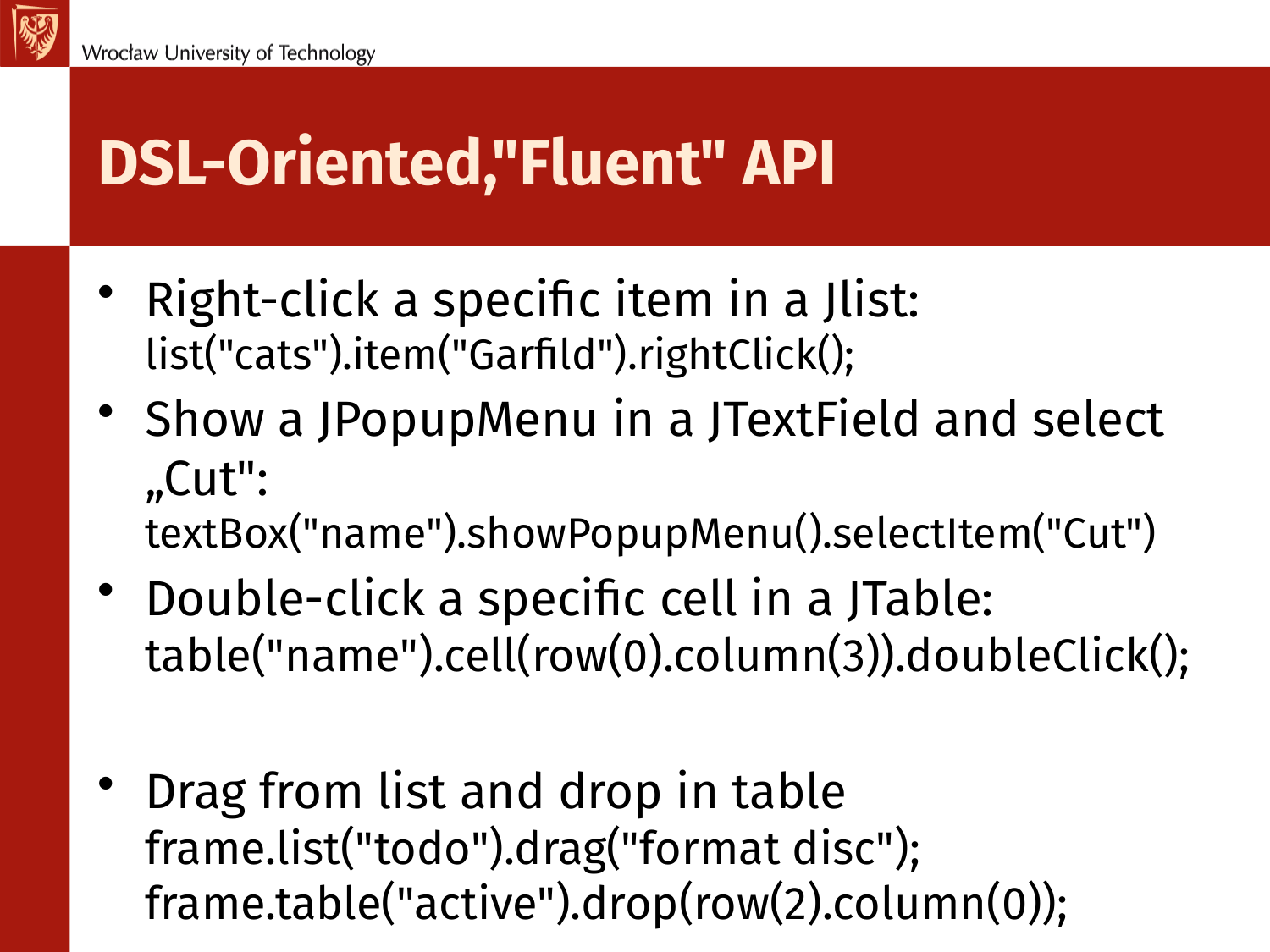

# DSL-Oriented,"Fluent" API
Right-click a specific item in a Jlist:
list("cats").item("Garfild").rightClick();
Show a JPopupMenu in a JTextField and select „Cut":
textBox("name").showPopupMenu().selectItem("Cut")
Double-click a specific cell in a JTable:
table("name").cell(row(0).column(3)).doubleClick();

Drag from list and drop in table
frame.list("todo").drag("format disc");
frame.table("active").drop(row(2).column(0));